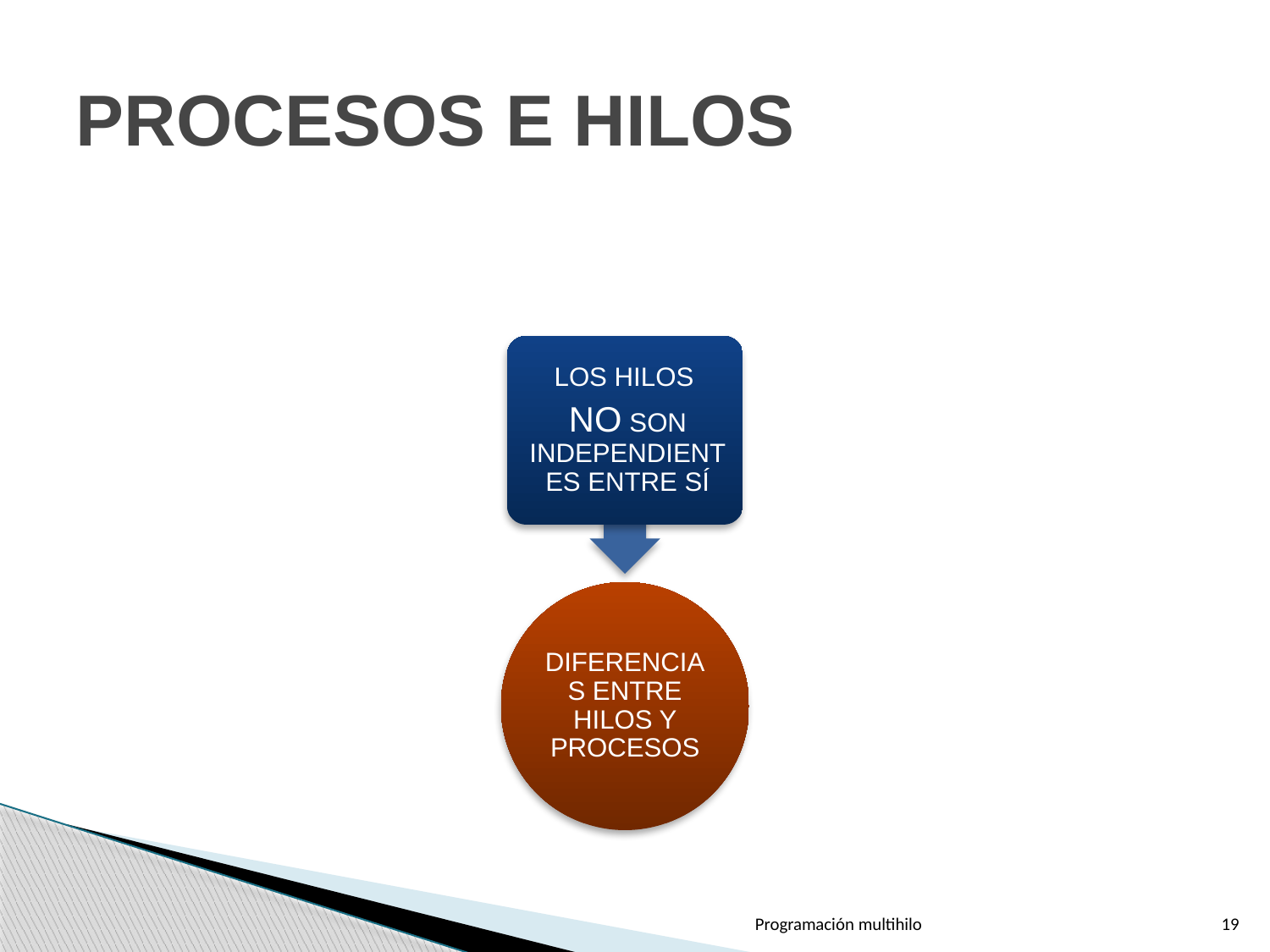

# PROCESOS E HILOS

DIFERENCIAS ENTRE HILOS Y PROCESOS
LOS HILOS
NO SON INDEPENDIENTES ENTRE SÍ
Programación multihilo
19